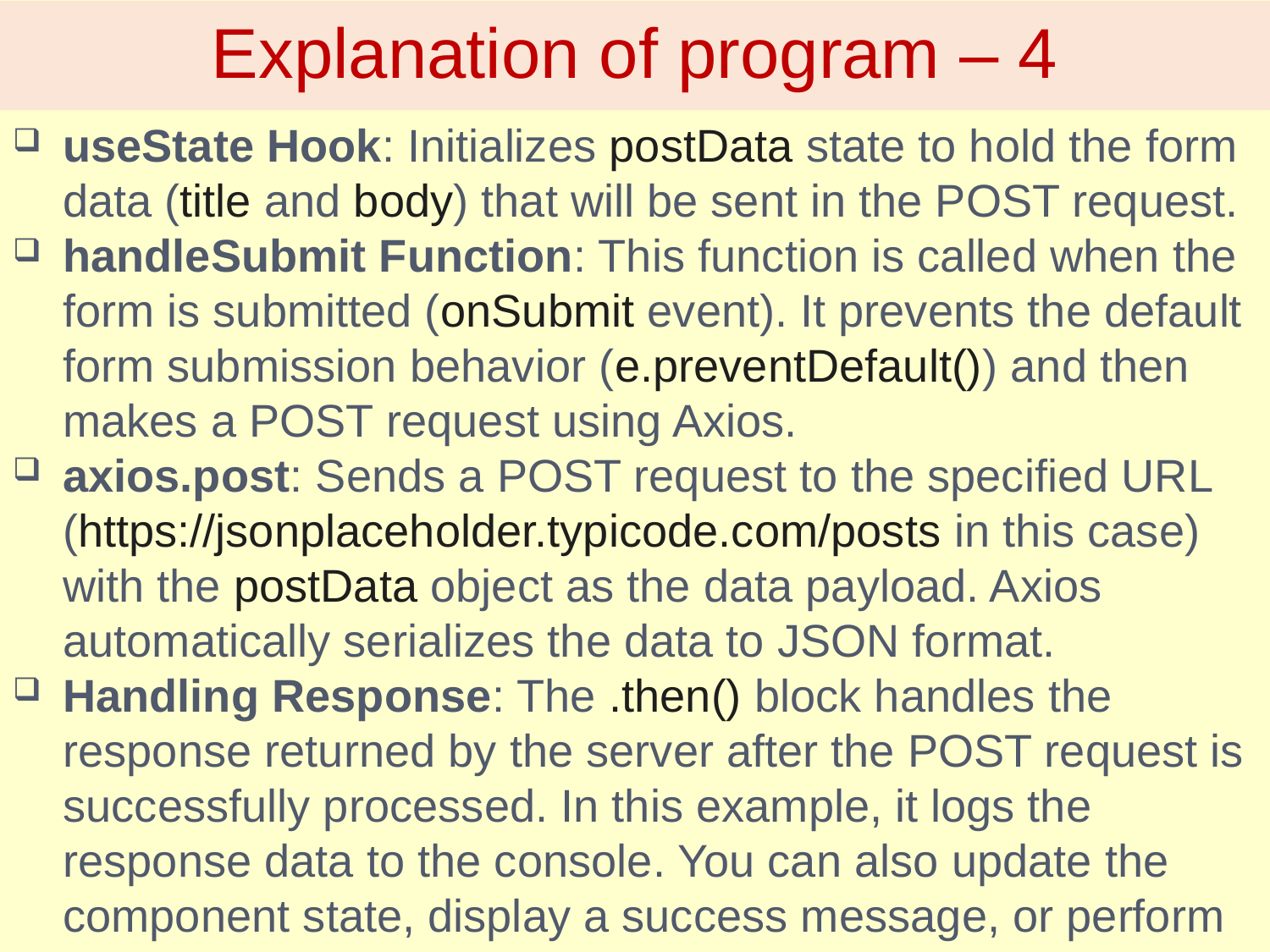

# Explanation of program – 4
useState Hook: Initializes postData state to hold the form data (title and body) that will be sent in the POST request.
handleSubmit Function: This function is called when the form is submitted (onSubmit event). It prevents the default form submission behavior (e.preventDefault()) and then makes a POST request using Axios.
axios.post: Sends a POST request to the specified URL (https://jsonplaceholder.typicode.com/posts in this case) with the postData object as the data payload. Axios automatically serializes the data to JSON format.
Handling Response: The .then() block handles the response returned by the server after the POST request is successfully processed. In this example, it logs the response data to the console. You can also update the component state, display a success message, or perform other actions based on the response.